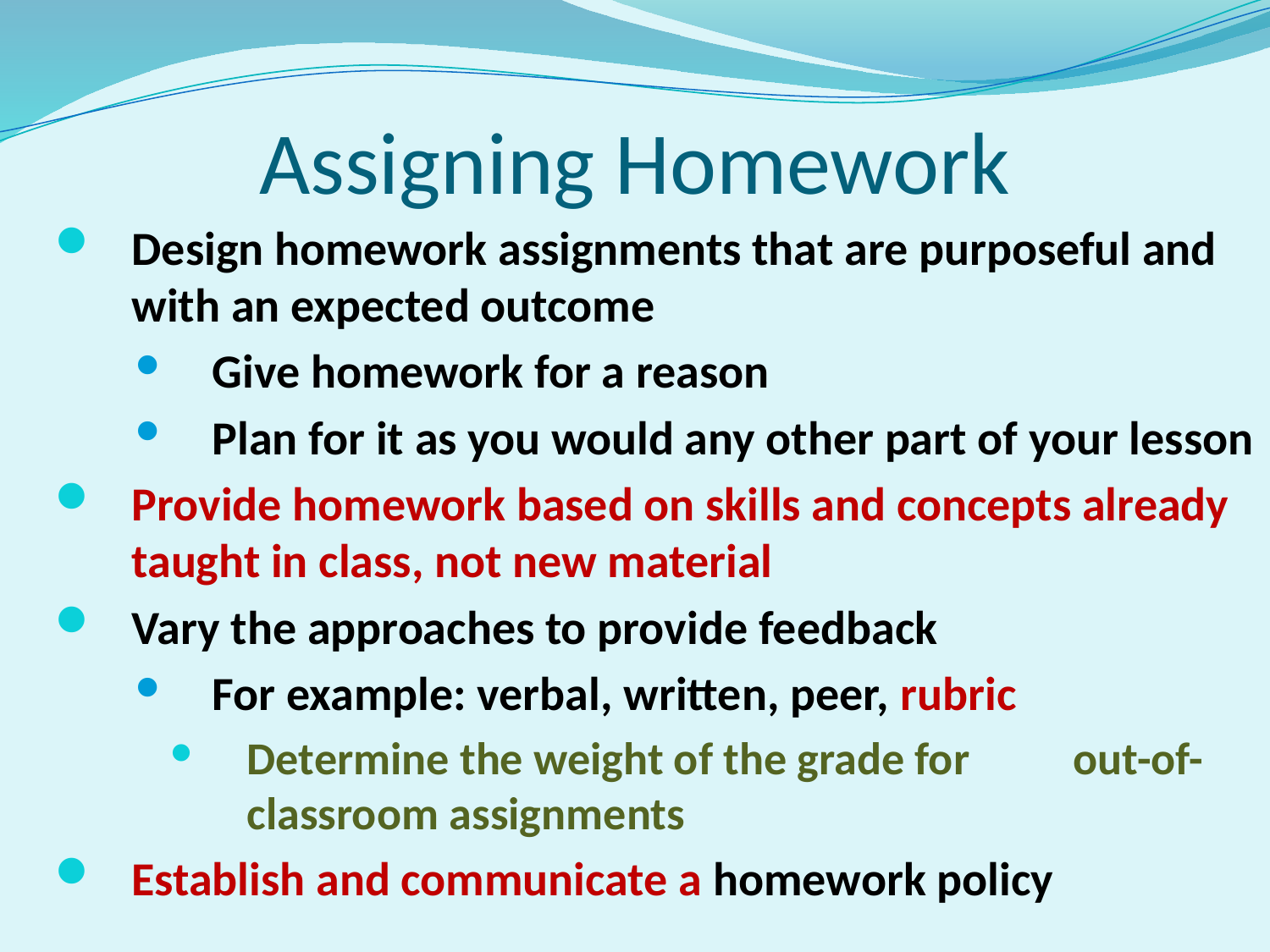

# Assigning Homework
Design homework assignments that are purposeful and with an expected outcome
Give homework for a reason
Plan for it as you would any other part of your lesson
Provide homework based on skills and concepts already taught in class, not new material
Vary the approaches to provide feedback
For example: verbal, written, peer, rubric
Determine the weight of the grade for          out-of-classroom assignments
Establish and communicate a homework policy